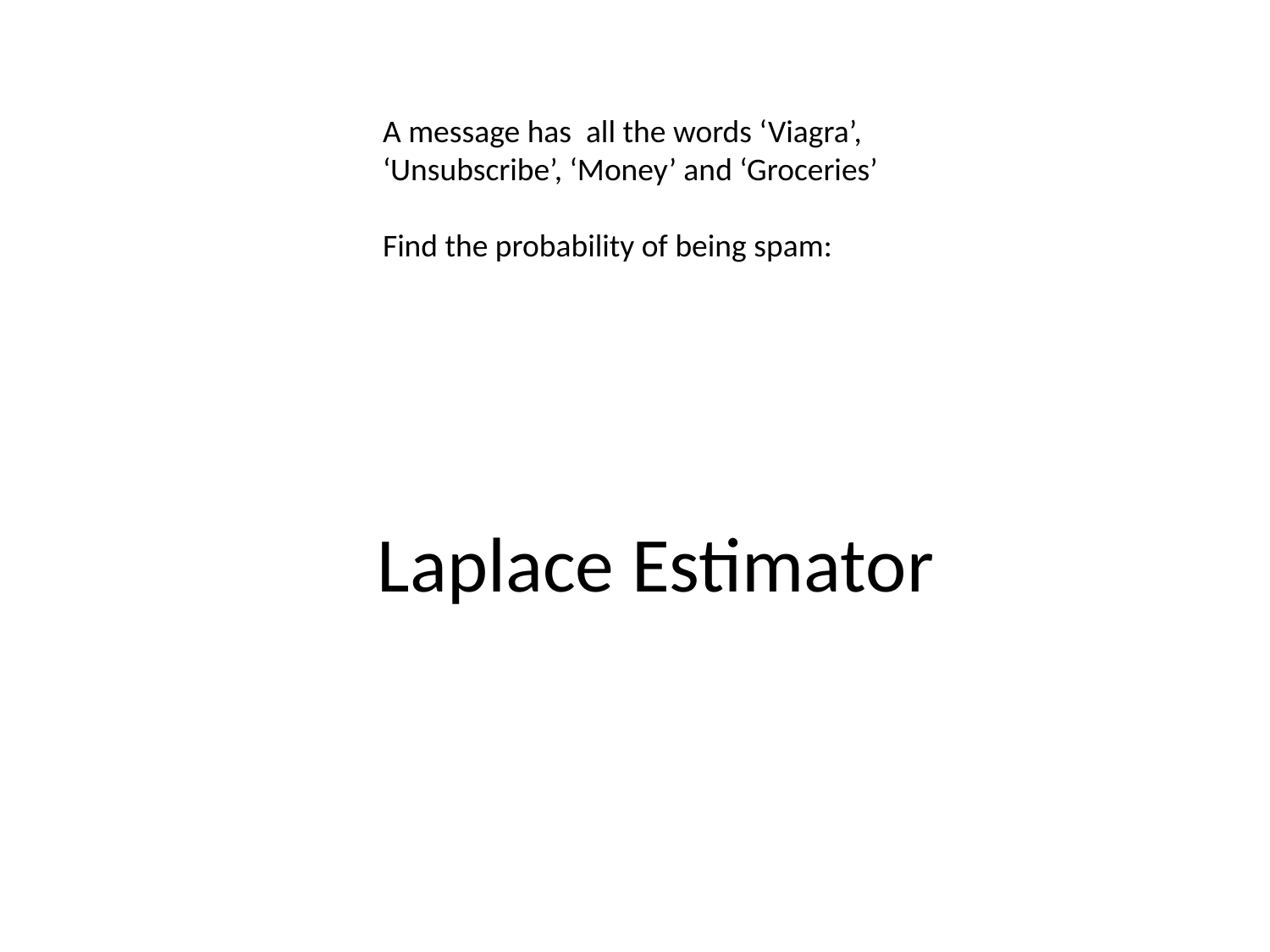

A message has  all the words ‘Viagra’, ‘Unsubscribe’, ‘Money’ and ‘Groceries’

Find the probability of being spam:
Laplace Estimator